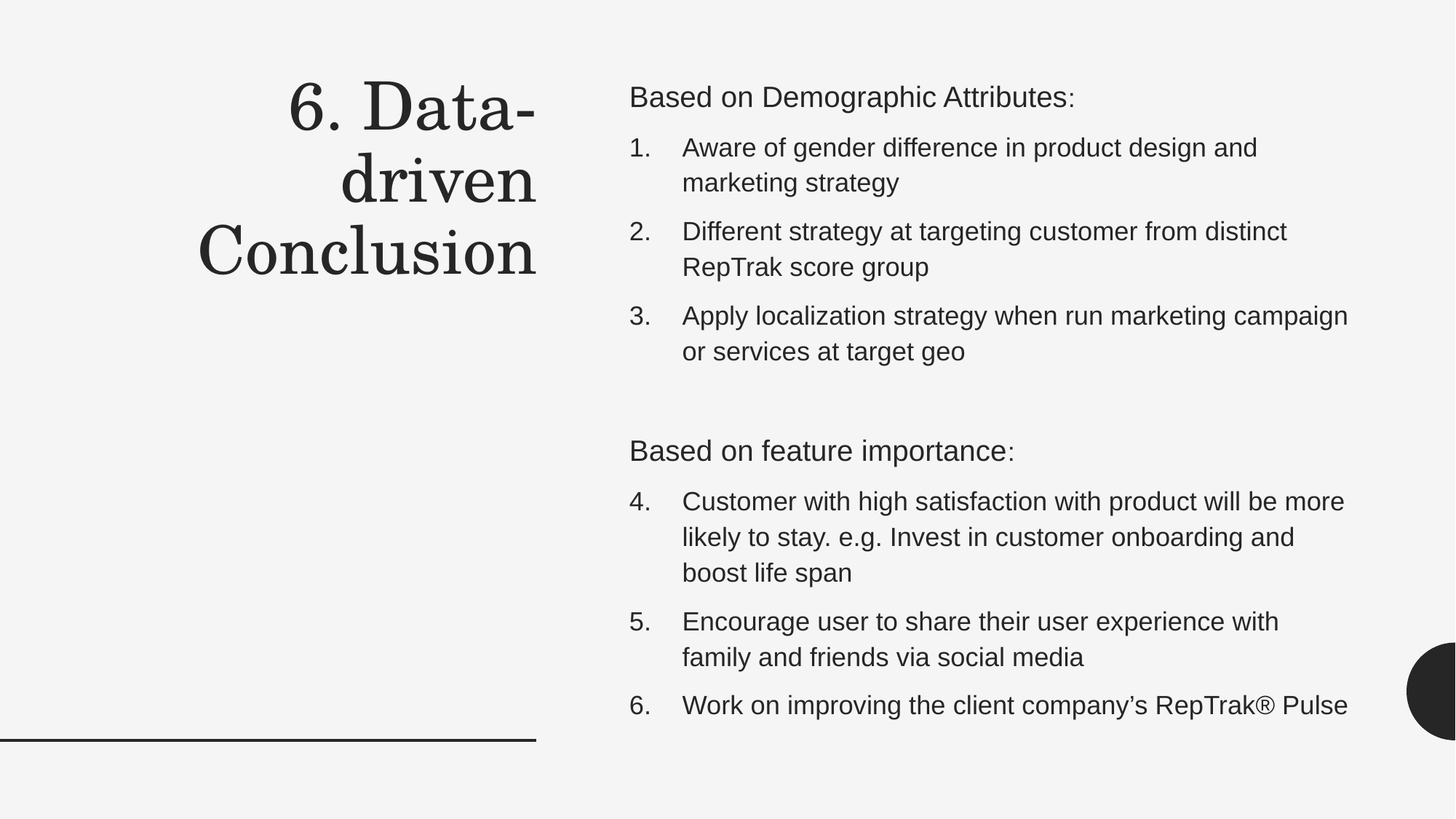

# 6. Data-driven Conclusion
Based on Demographic Attributes:
Aware of gender difference in product design and marketing strategy
Different strategy at targeting customer from distinct RepTrak score group
Apply localization strategy when run marketing campaign or services at target geo

Based on feature importance:
Customer with high satisfaction with product will be more likely to stay. e.g. Invest in customer onboarding and boost life span
Encourage user to share their user experience with family and friends via social media
Work on improving the client company’s RepTrak® Pulse